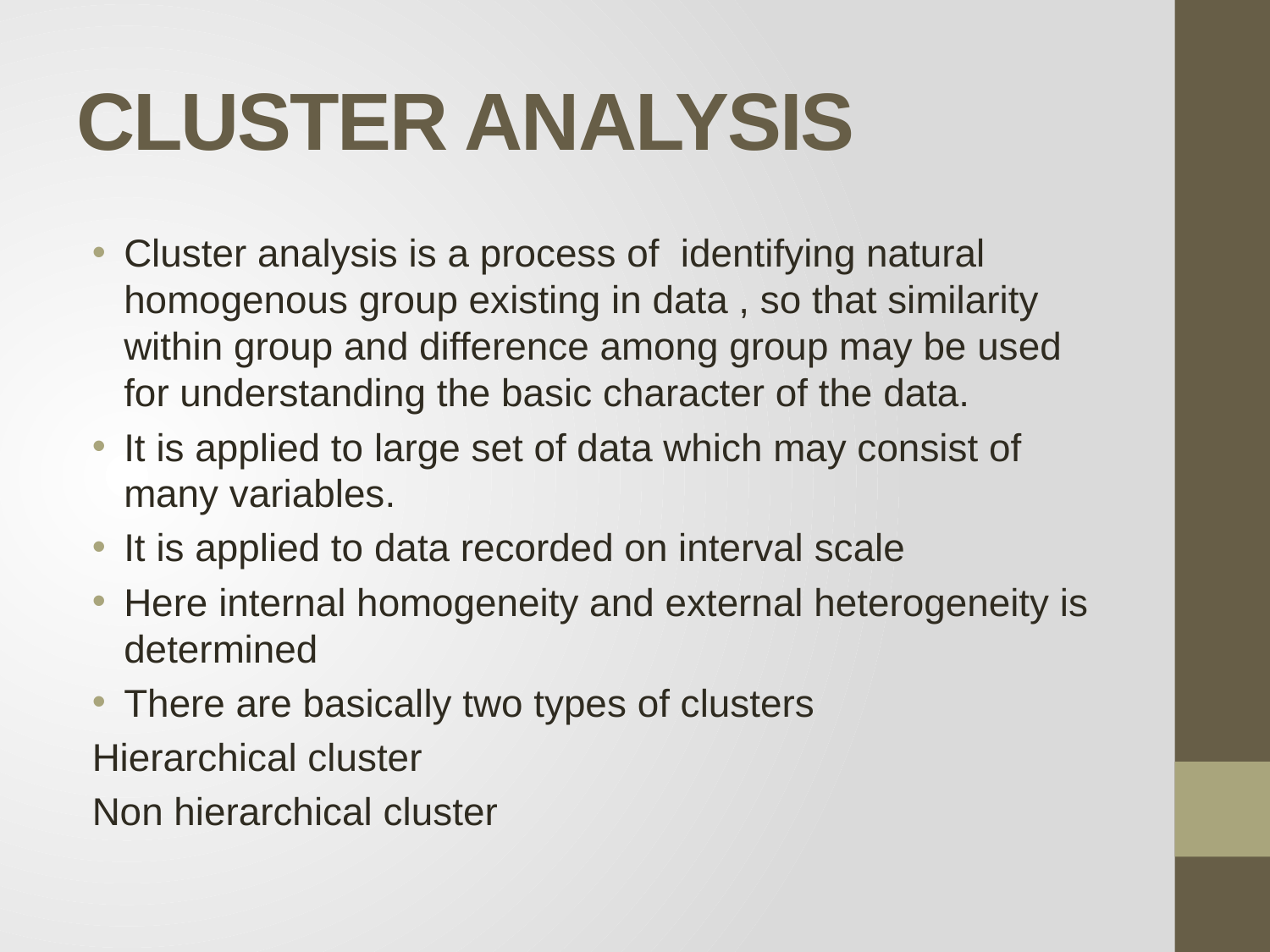

# CLUSTER ANALYSIS
Cluster analysis is a process of  identifying natural homogenous group existing in data , so that similarity within group and difference among group may be used for understanding the basic character of the data.
It is applied to large set of data which may consist of many variables.
It is applied to data recorded on interval scale
Here internal homogeneity and external heterogeneity is determined
There are basically two types of clusters
Hierarchical cluster
Non hierarchical cluster